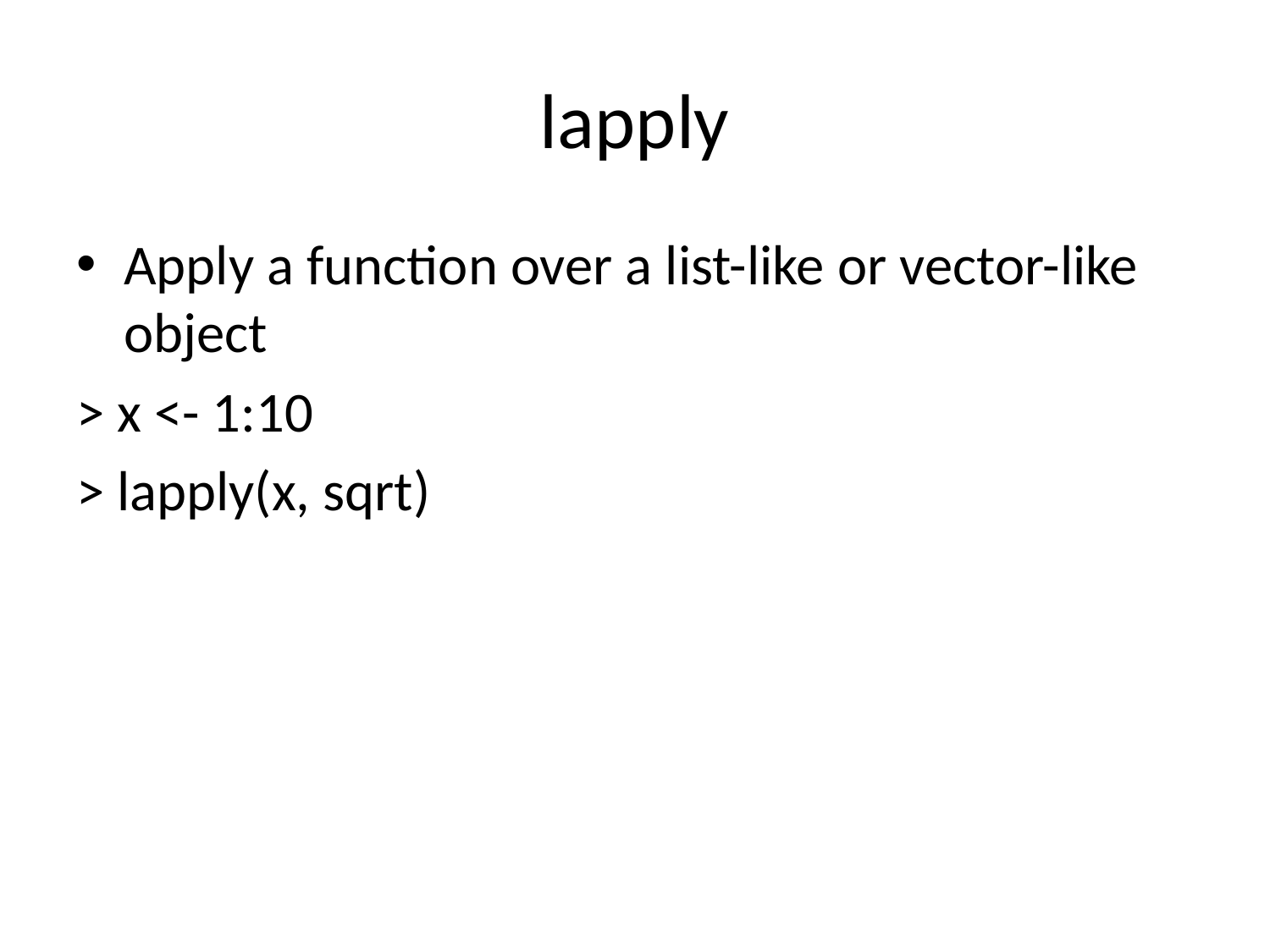

# lapply
Apply a function over a list-like or vector-like object
> x <- 1:10
> lapply(x, sqrt)